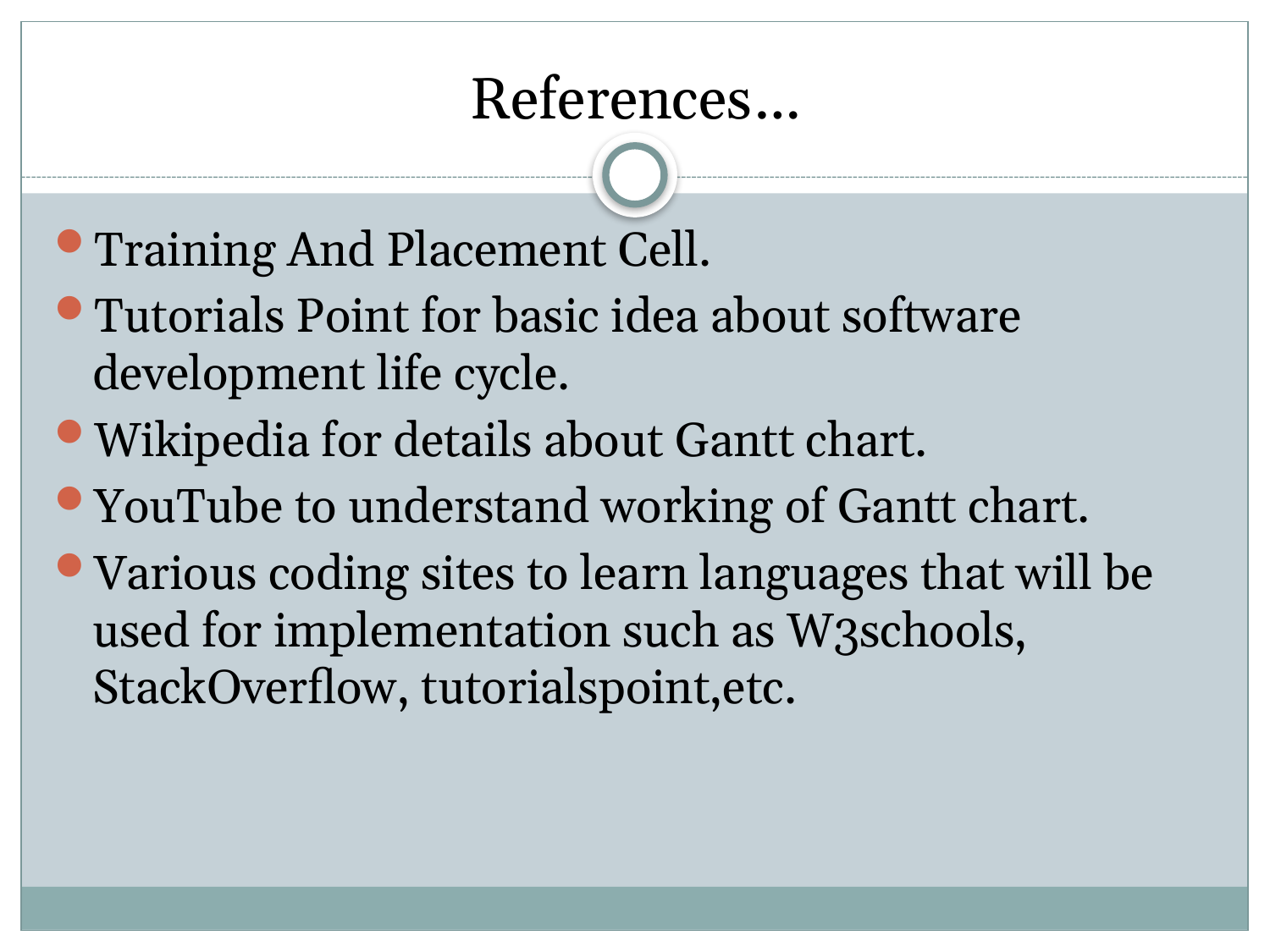

# References…
Training And Placement Cell.
Tutorials Point for basic idea about software development life cycle.
Wikipedia for details about Gantt chart.
YouTube to understand working of Gantt chart.
Various coding sites to learn languages that will be used for implementation such as W3schools, StackOverflow, tutorialspoint,etc.